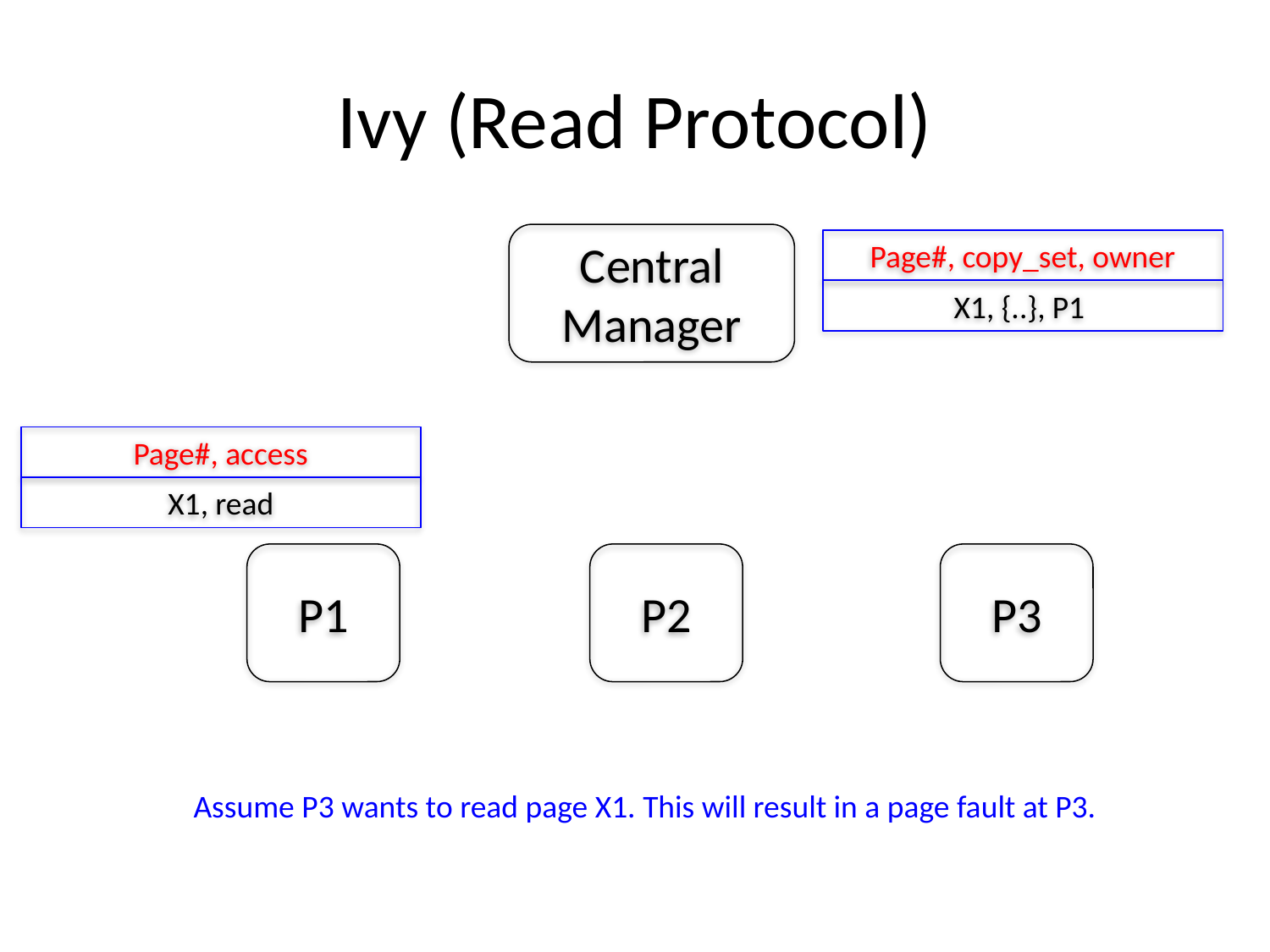

# Ivy (Read Protocol)
Central Manager
Page#, copy_set, owner
X1, {..}, P1
Page#, access
X1, read
P1
P2
P3
Assume P3 wants to read page X1. This will result in a page fault at P3.